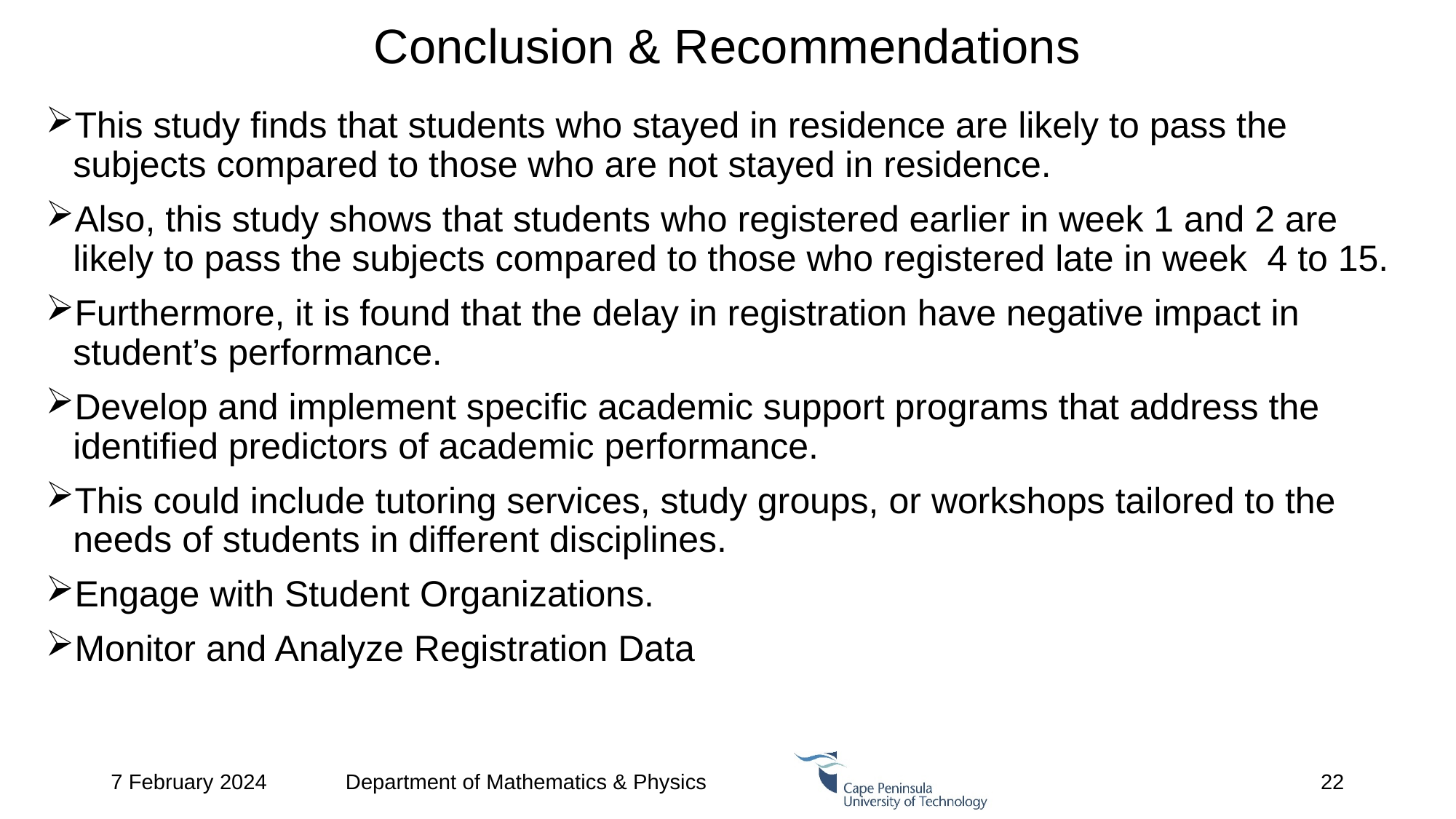

# Conclusion & Recommendations
This study finds that students who stayed in residence are likely to pass the subjects compared to those who are not stayed in residence.
Also, this study shows that students who registered earlier in week 1 and 2 are likely to pass the subjects compared to those who registered late in week  4 to 15.
Furthermore, it is found that the delay in registration have negative impact in student’s performance.
Develop and implement specific academic support programs that address the identified predictors of academic performance.
This could include tutoring services, study groups, or workshops tailored to the needs of students in different disciplines.
Engage with Student Organizations.
Monitor and Analyze Registration Data

Department of Mathematics & Physics
7 February 2024
22